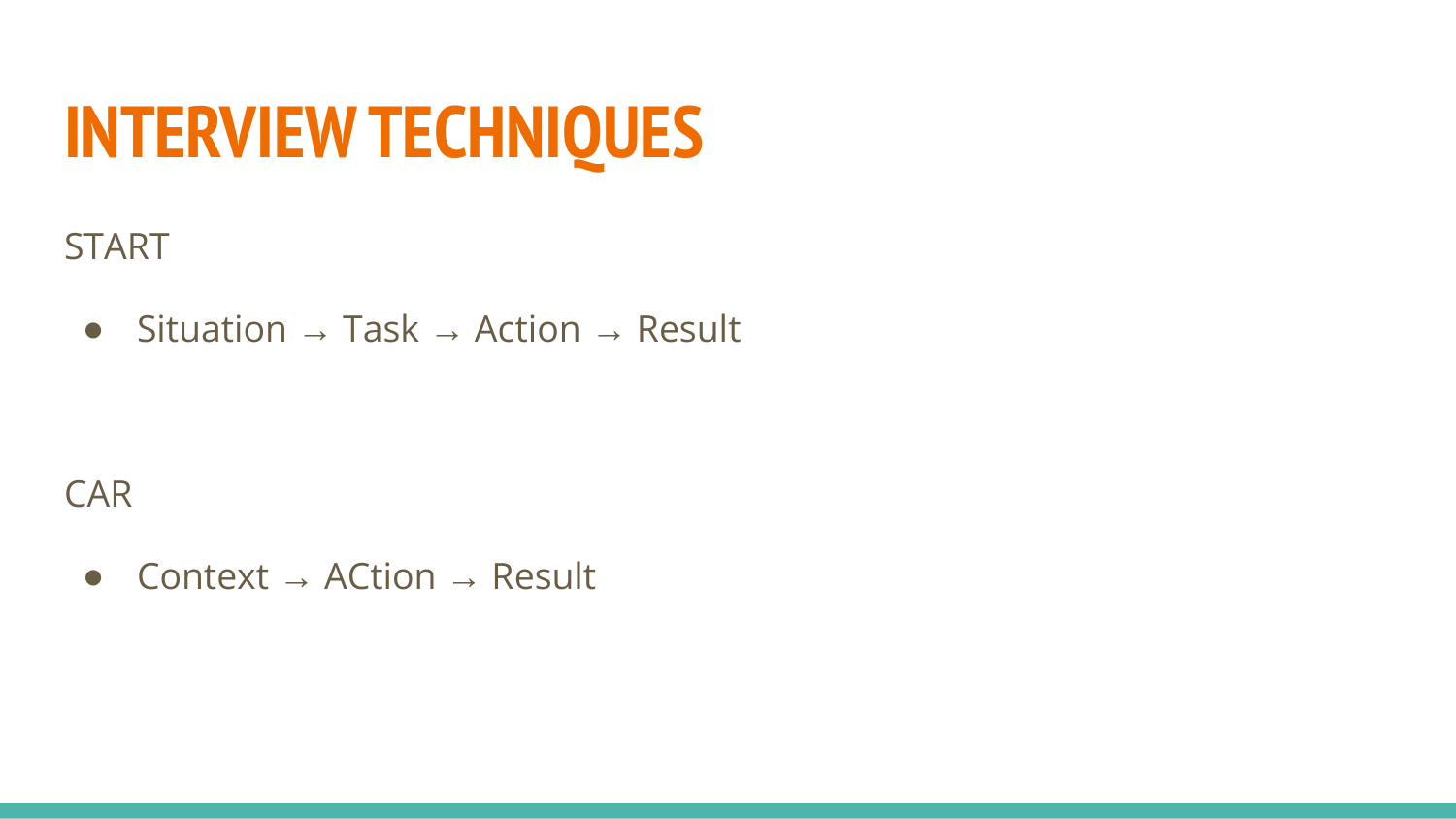

# INTERVIEW TECHNIQUES
START
Situation → Task → Action → Result

CAR
Context → ACtion → Result